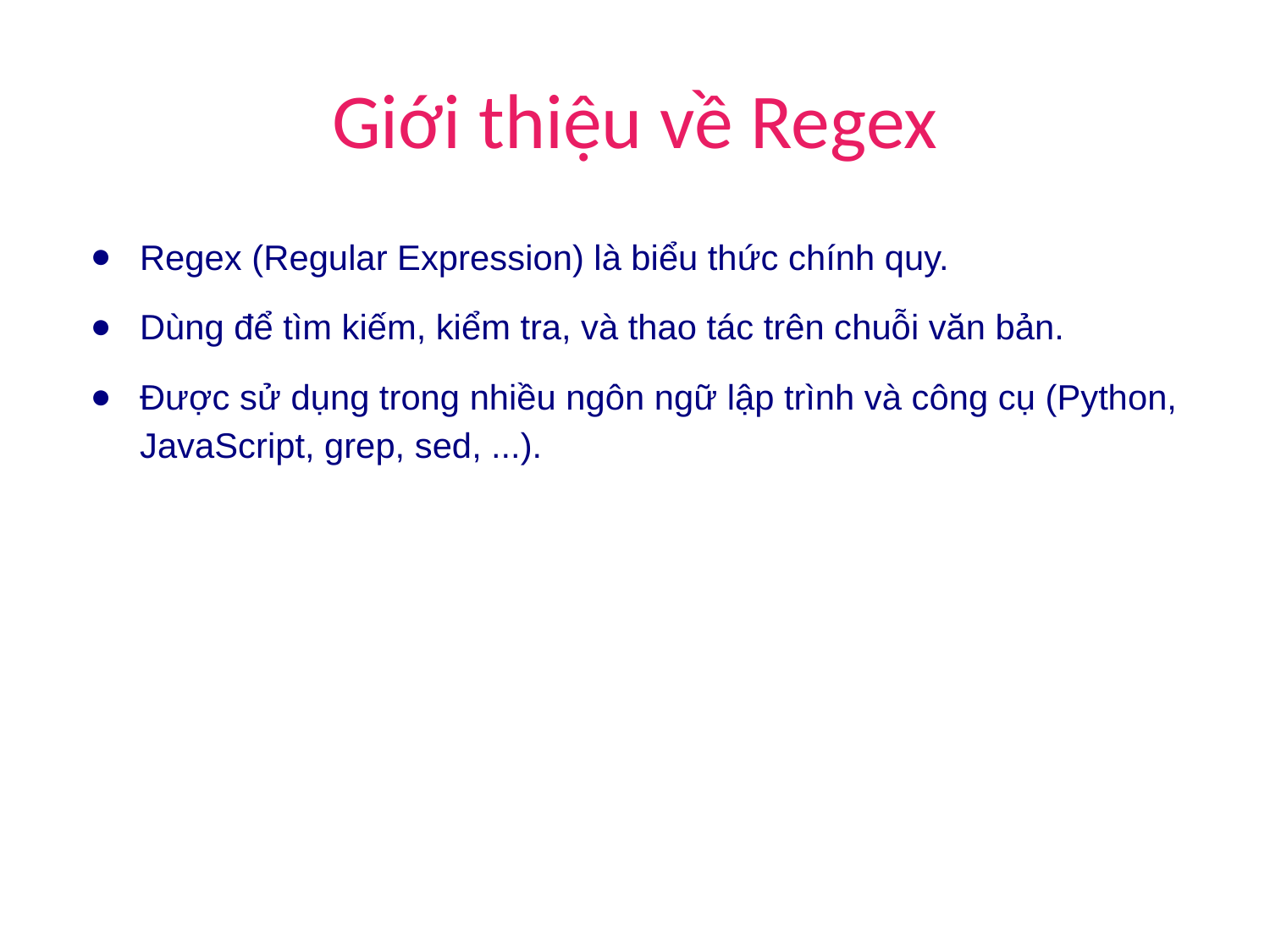

# Giới thiệu về Regex
Regex (Regular Expression) là biểu thức chính quy.
Dùng để tìm kiếm, kiểm tra, và thao tác trên chuỗi văn bản.
Được sử dụng trong nhiều ngôn ngữ lập trình và công cụ (Python, JavaScript, grep, sed, ...).